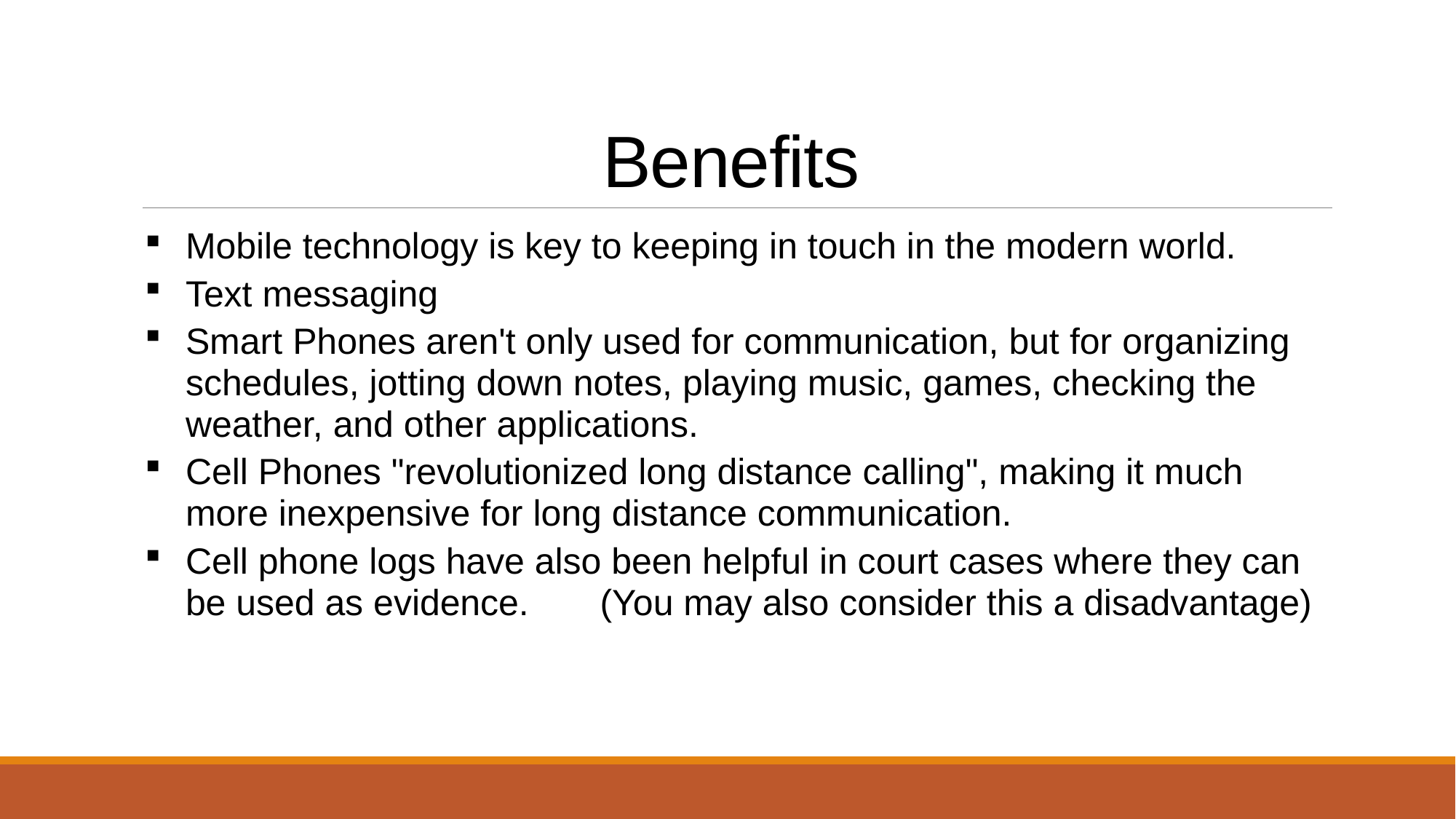

# Benefits
Mobile technology is key to keeping in touch in the modern world.
Text messaging
Smart Phones aren't only used for communication, but for organizing schedules, jotting down notes, playing music, games, checking the weather, and other applications.
Cell Phones "revolutionized long distance calling", making it much more inexpensive for long distance communication.
Cell phone logs have also been helpful in court cases where they can be used as evidence.       (You may also consider this a disadvantage)